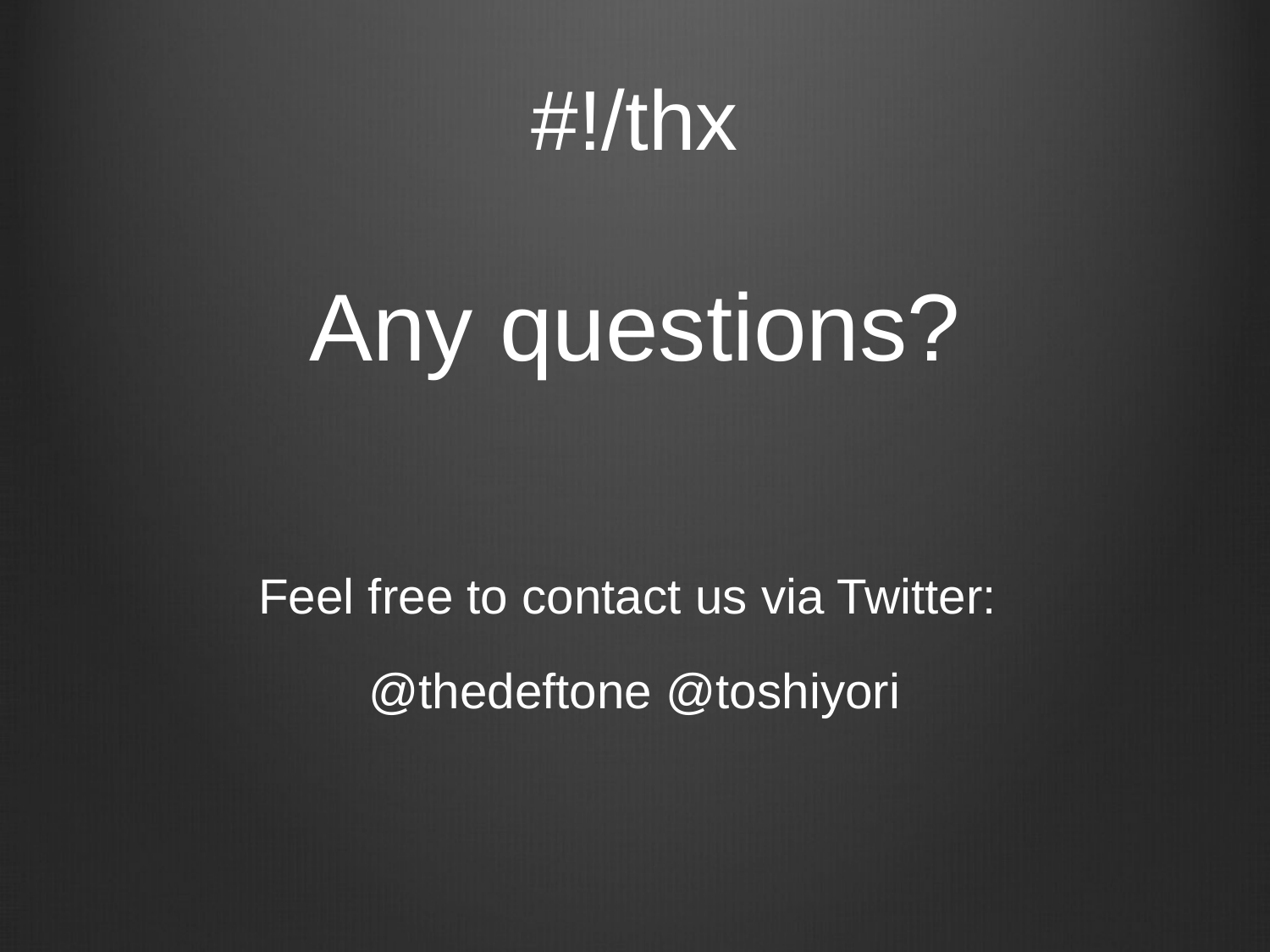

# #!/thx
Any questions?

Feel free to contact us via Twitter:
@thedeftone @toshiyori